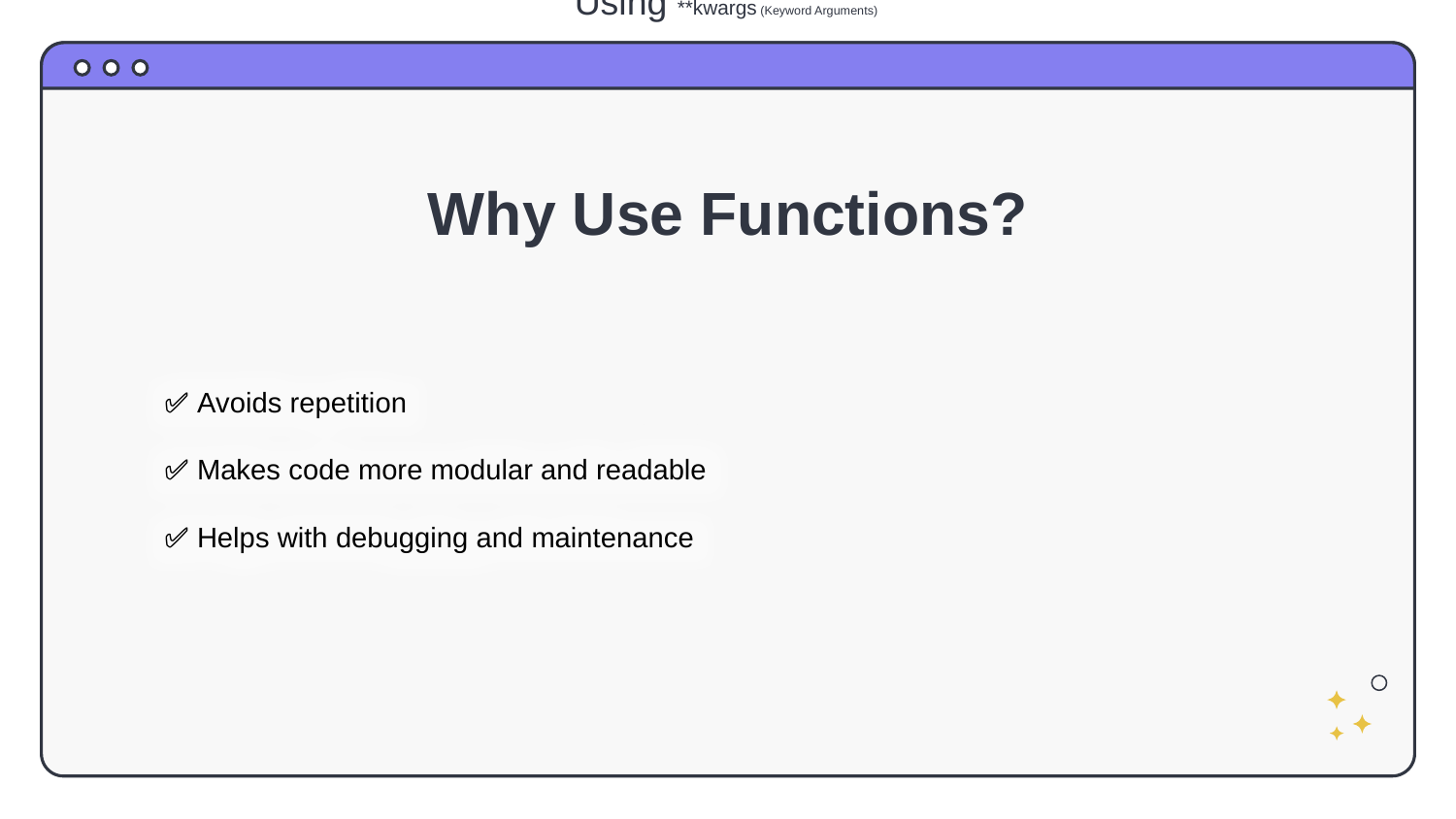

Using **kwargs (Keyword Arguments)
# Why Use Functions?
✅ Avoids repetition
✅ Makes code more modular and readable
✅ Helps with debugging and maintenance